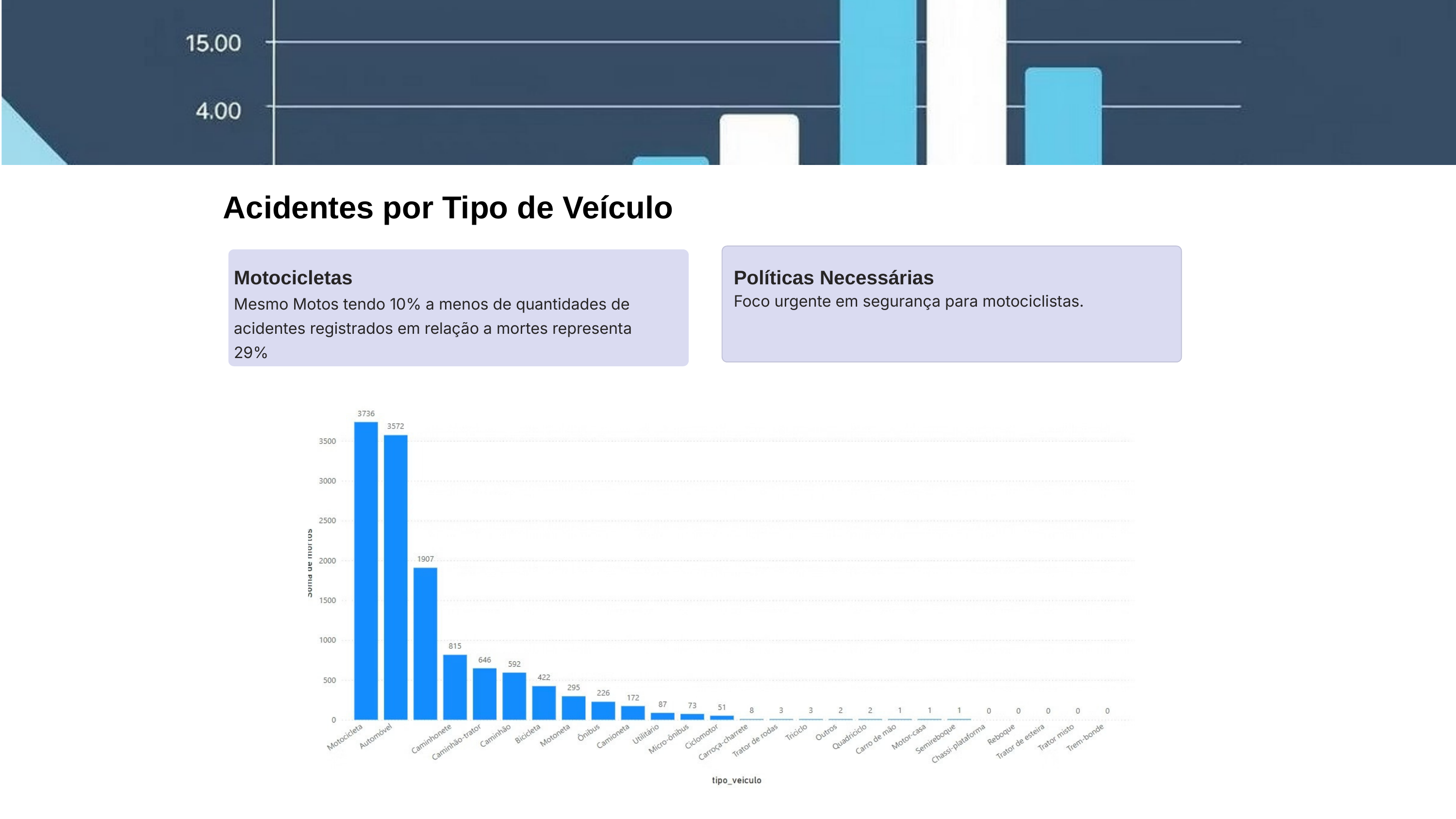

Acidentes por Tipo de Veículo

Motocicletas
Mesmo Motos tendo 10% a menos de quantidades de acidentes registrados em relação a mortes representa 29%
Políticas Necessárias
Foco urgente em segurança para motociclistas.